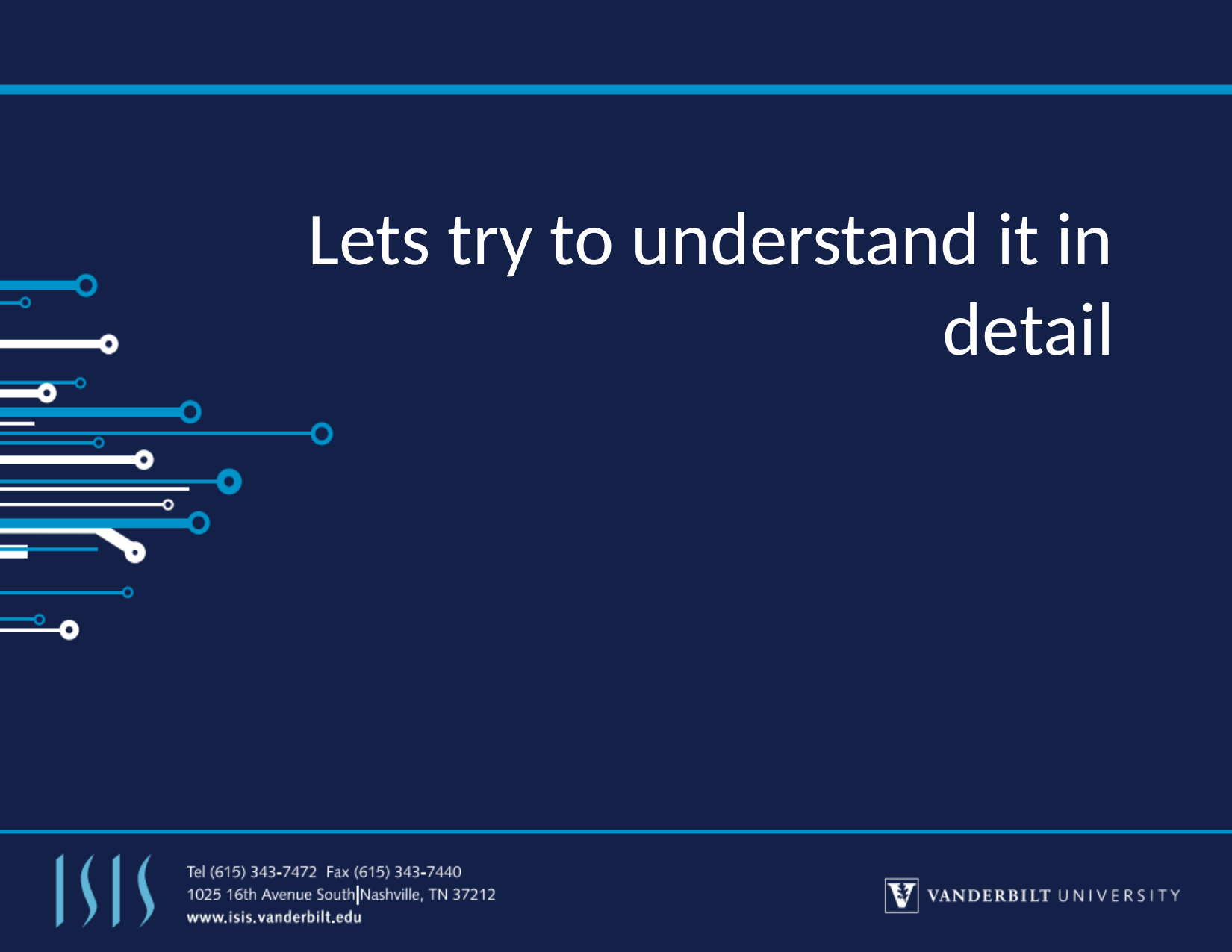

# Lets try to understand it in detail